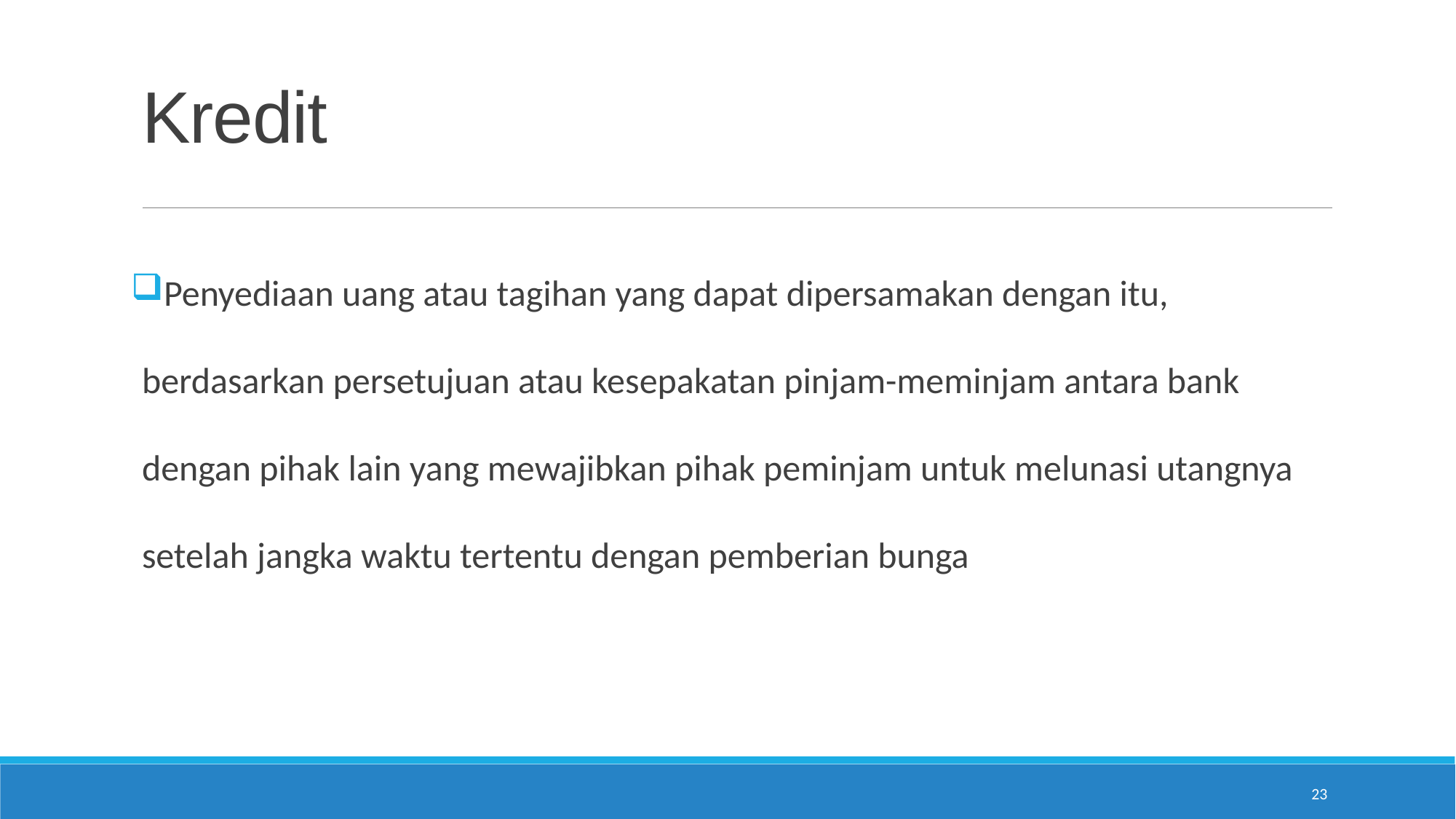

# Kredit
Penyediaan uang atau tagihan yang dapat dipersamakan dengan itu, berdasarkan persetujuan atau kesepakatan pinjam-meminjam antara bank dengan pihak lain yang mewajibkan pihak peminjam untuk melunasi utangnya setelah jangka waktu tertentu dengan pemberian bunga
23